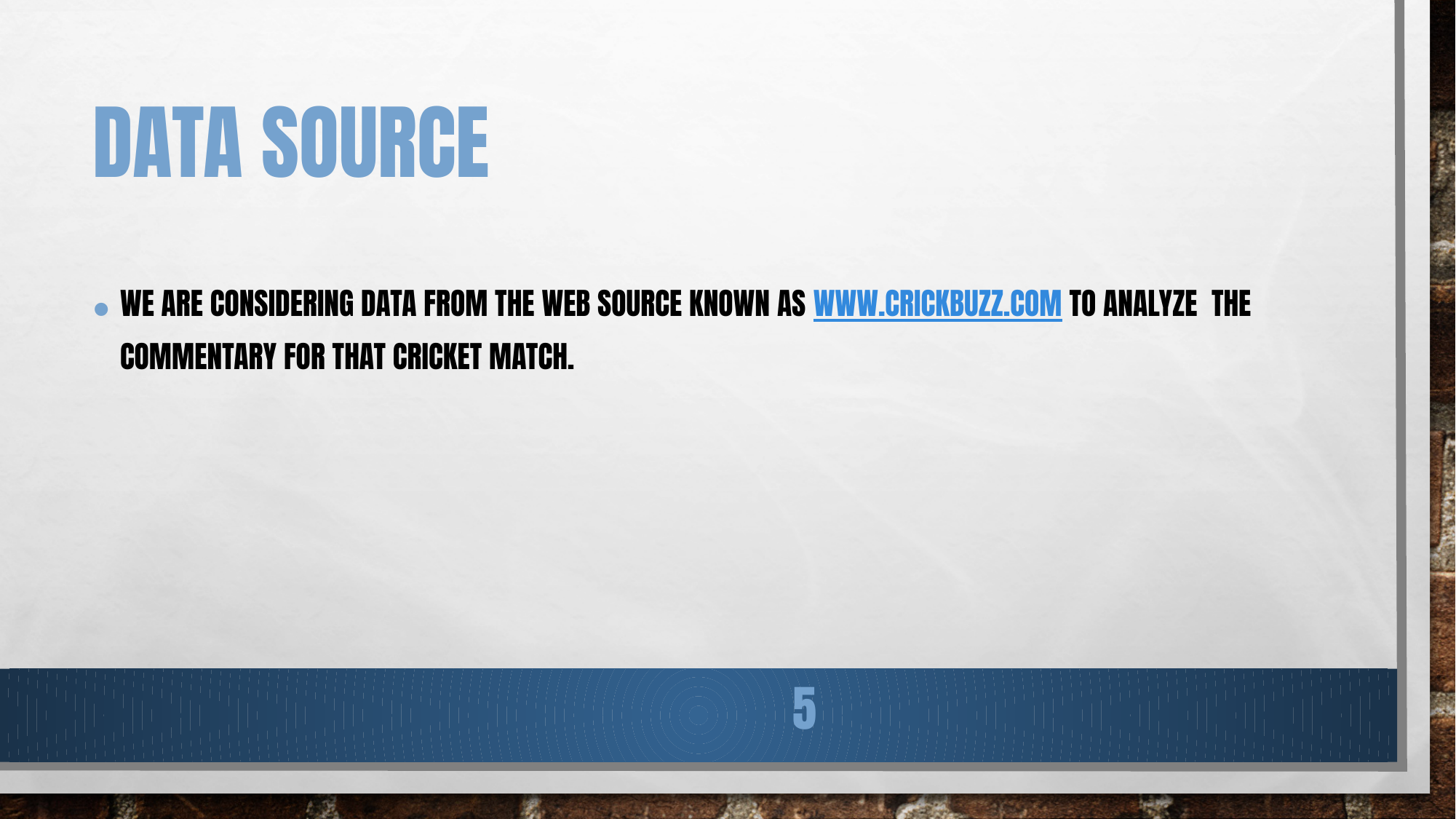

# Data Source
We are considering data from the web source known as www.crickbuzz.com to analyze  the commentary for that cricket match.
5